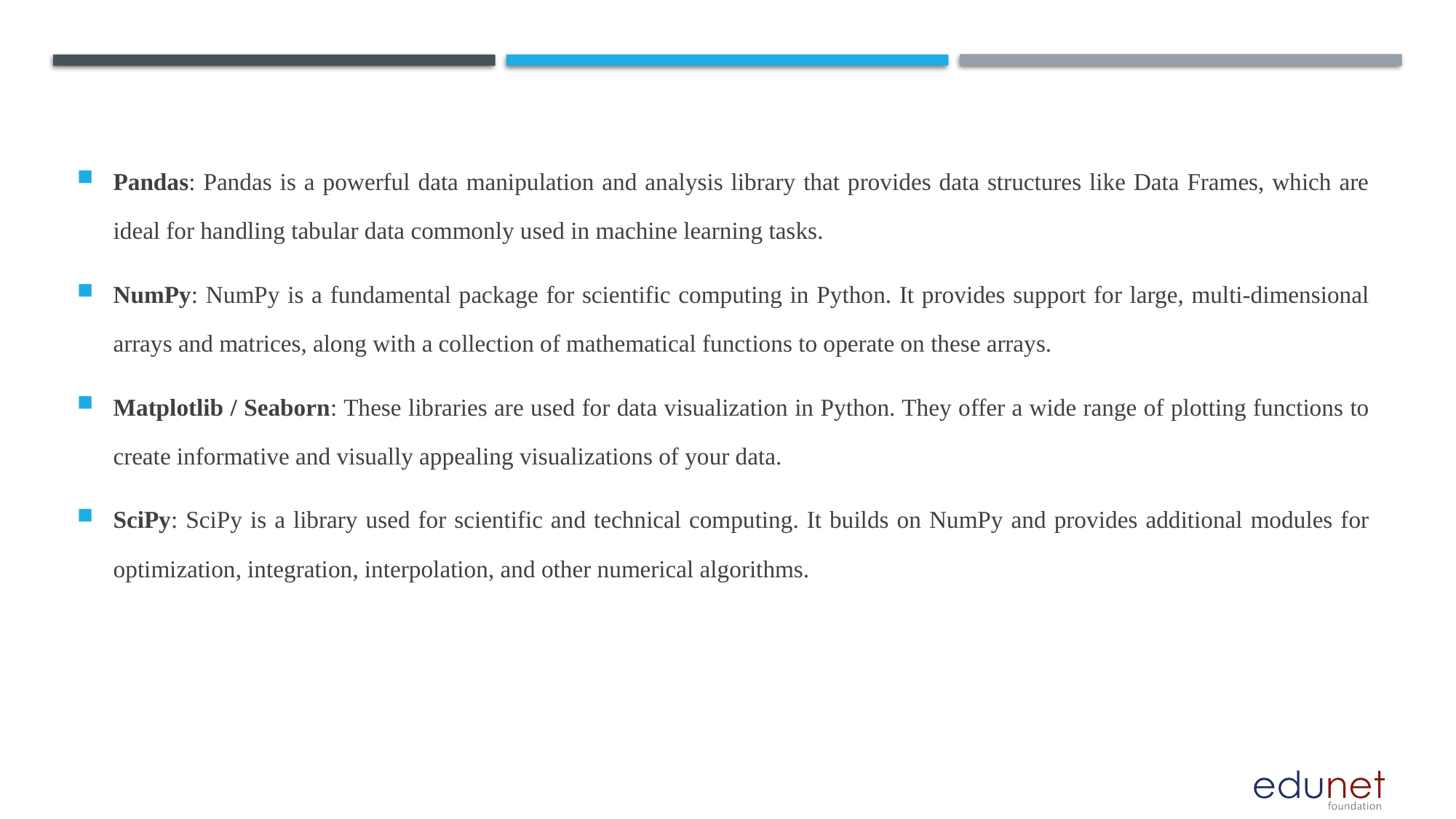

Pandas: Pandas is a powerful data manipulation and analysis library that provides data structures like Data Frames, which are ideal for handling tabular data commonly used in machine learning tasks.
NumPy: NumPy is a fundamental package for scientific computing in Python. It provides support for large, multi-dimensional arrays and matrices, along with a collection of mathematical functions to operate on these arrays.
Matplotlib / Seaborn: These libraries are used for data visualization in Python. They offer a wide range of plotting functions to create informative and visually appealing visualizations of your data.
SciPy: SciPy is a library used for scientific and technical computing. It builds on NumPy and provides additional modules for optimization, integration, interpolation, and other numerical algorithms.